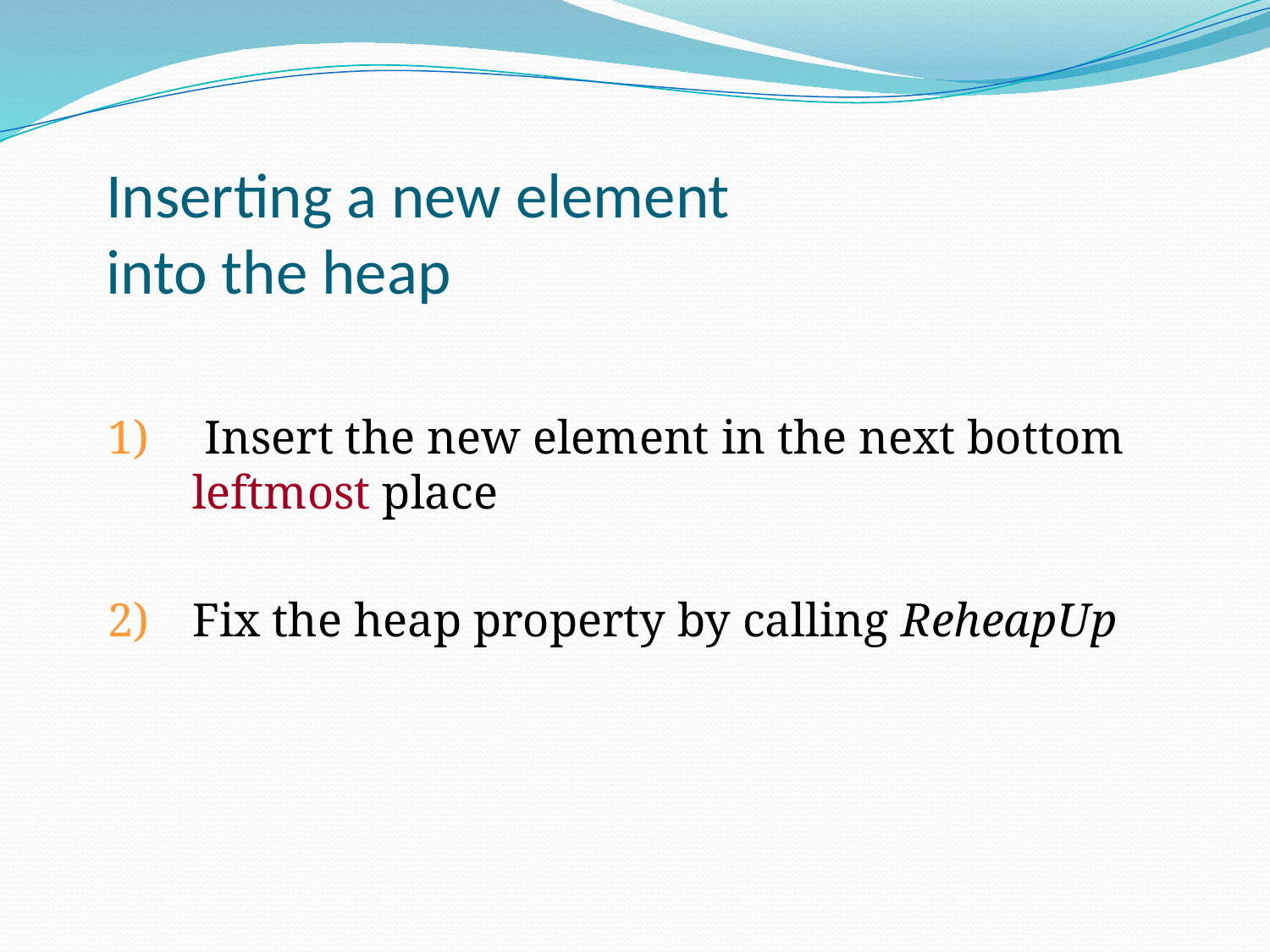

# Inserting a new element into the heap
 Insert the new element in the next bottom leftmost place

Fix the heap property by calling ReheapUp